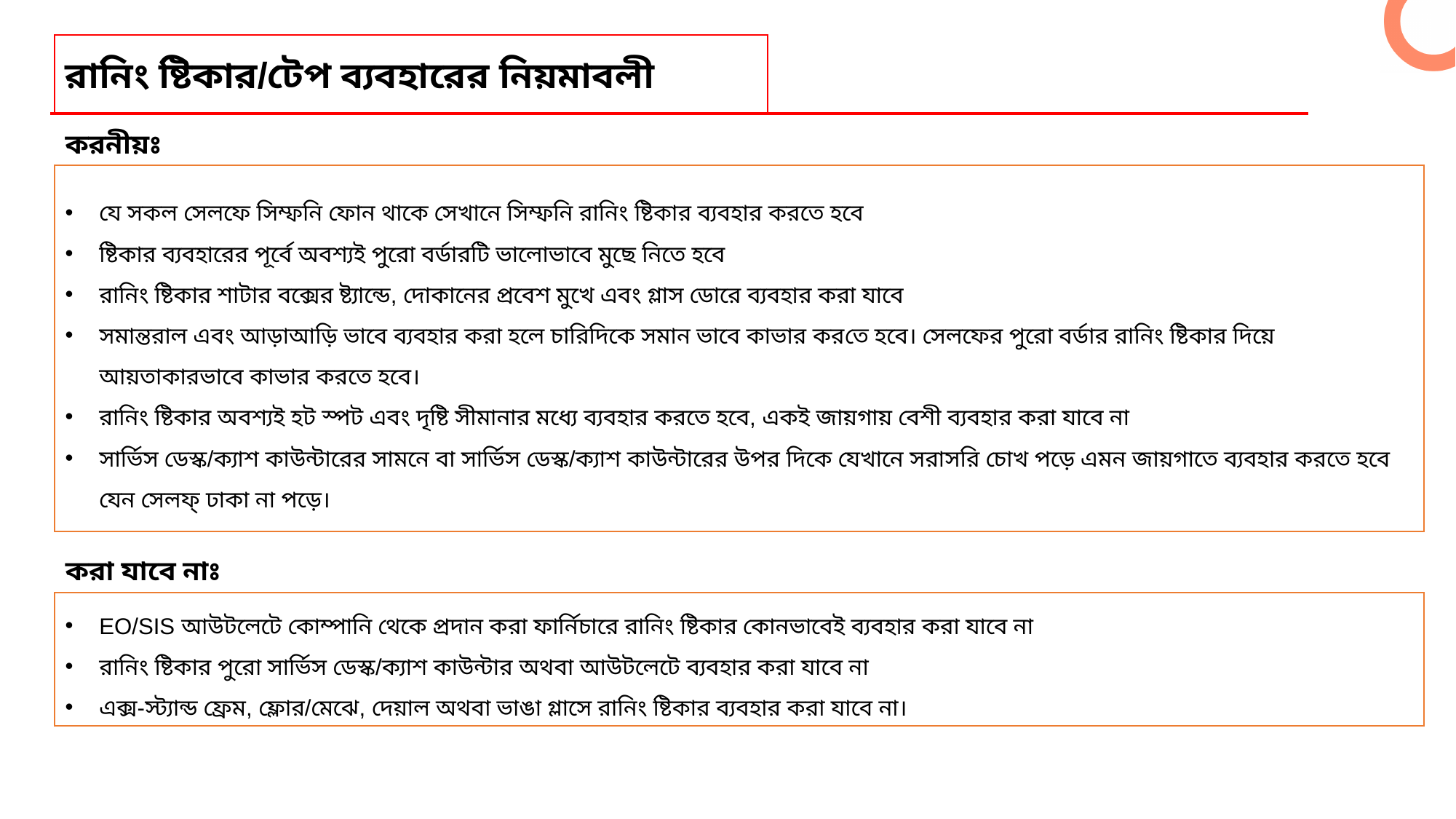

রানিং ষ্টিকার/টেপ ব্যবহারের নিয়মাবলী
করনীয়ঃ
যে সকল সেলফে সিম্ফনি ফোন থাকে সেখানে সিম্ফনি রানিং ষ্টিকার ব্যবহার করতে হবে
ষ্টিকার ব্যবহারের পূর্বে অবশ্যই পুরো বর্ডারটি ভালোভাবে মুছে নিতে হবে
রানিং ষ্টিকার শাটার বক্সের ষ্ট্যান্ডে, দোকানের প্রবেশ মুখে এবং গ্লাস ডোরে ব্যবহার করা যাবে
সমান্তরাল এবং আড়াআড়ি ভাবে ব্যবহার করা হলে চারিদিকে সমান ভাবে কাভার করতে হবে। সেলফের পুরো বর্ডার রানিং ষ্টিকার দিয়ে আয়তাকারভাবে কাভার করতে হবে।
রানিং ষ্টিকার অবশ্যই হট স্পট এবং দৃষ্টি সীমানার মধ্যে ব্যবহার করতে হবে, একই জায়গায় বেশী ব্যবহার করা যাবে না
সার্ভিস ডেস্ক/ক্যাশ কাউন্টারের সামনে বা সার্ভিস ডেস্ক/ক্যাশ কাউন্টারের উপর দিকে যেখানে সরাসরি চোখ পড়ে এমন জায়গাতে ব্যবহার করতে হবে যেন সেলফ্ ঢাকা না পড়ে।
করা যাবে নাঃ
EO/SIS আউটলেটে কোম্পানি থেকে প্রদান করা ফার্নিচারে রানিং ষ্টিকার কোনভাবেই ব্যবহার করা যাবে না
রানিং ষ্টিকার পুরো সার্ভিস ডেস্ক/ক্যাশ কাউন্টার অথবা আউটলেটে ব্যবহার করা যাবে না
এক্স-স্ট্যান্ড ফ্রেম, ফ্লোর/মেঝে, দেয়াল অথবা ভাঙা গ্লাসে রানিং ষ্টিকার ব্যবহার করা যাবে না।